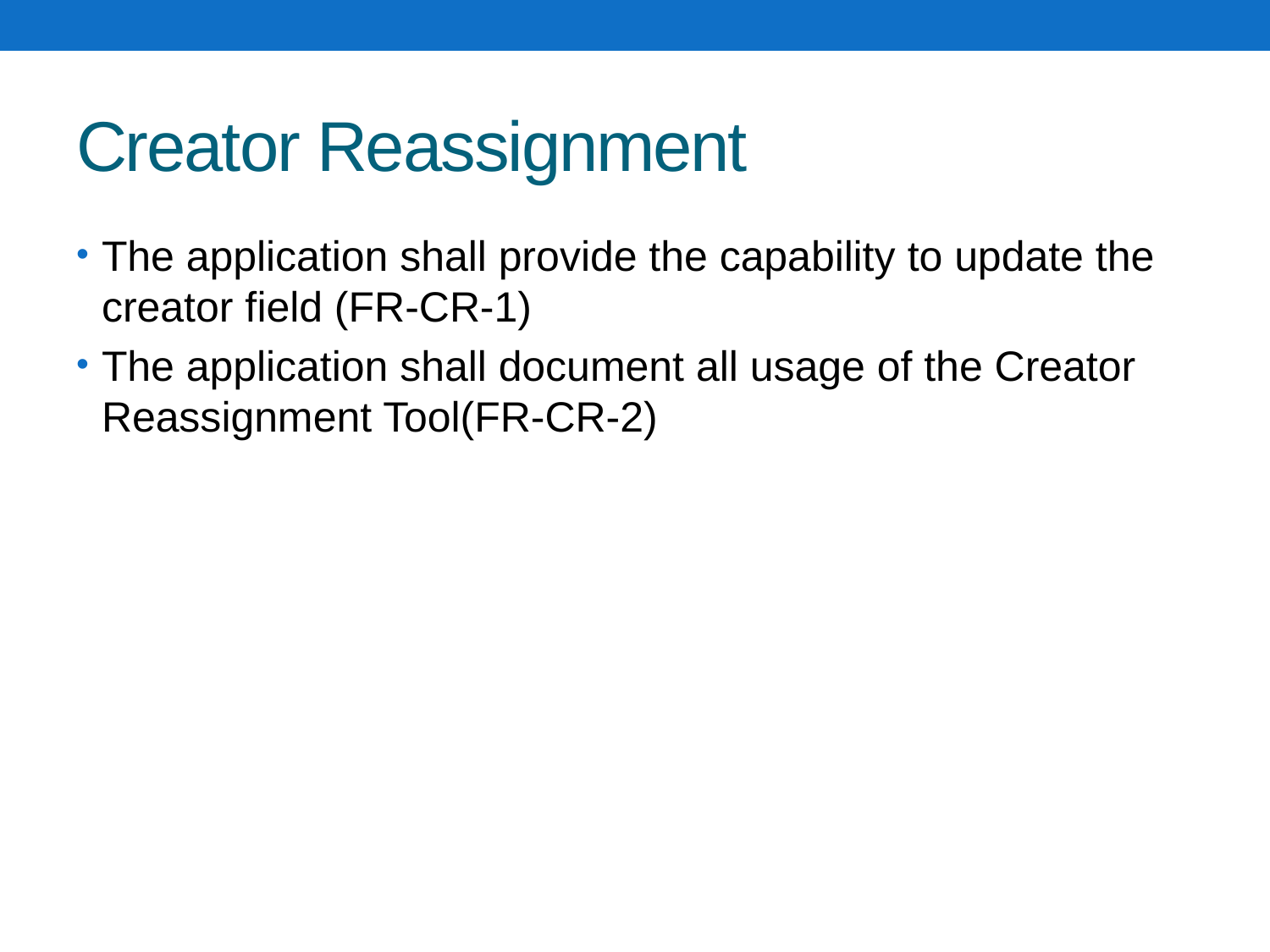

# Creator Reassignment
The application shall provide the capability to update the creator field (FR-CR-1)
The application shall document all usage of the Creator Reassignment Tool(FR-CR-2)